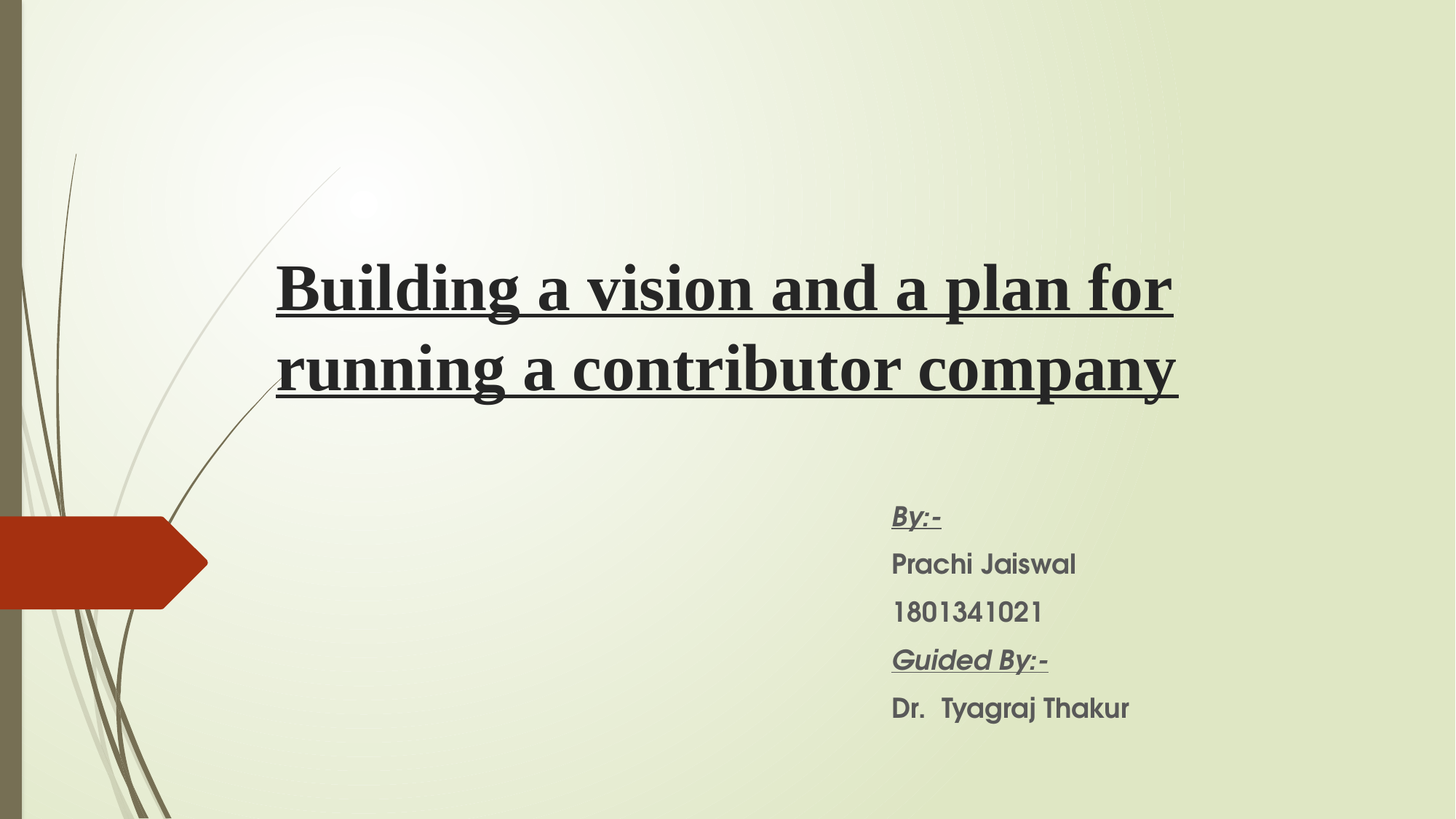

# Building a vision and a plan for running a contributor company
By:-
Prachi Jaiswal
1801341021
Guided By:-
Dr.  Tyagraj Thakur